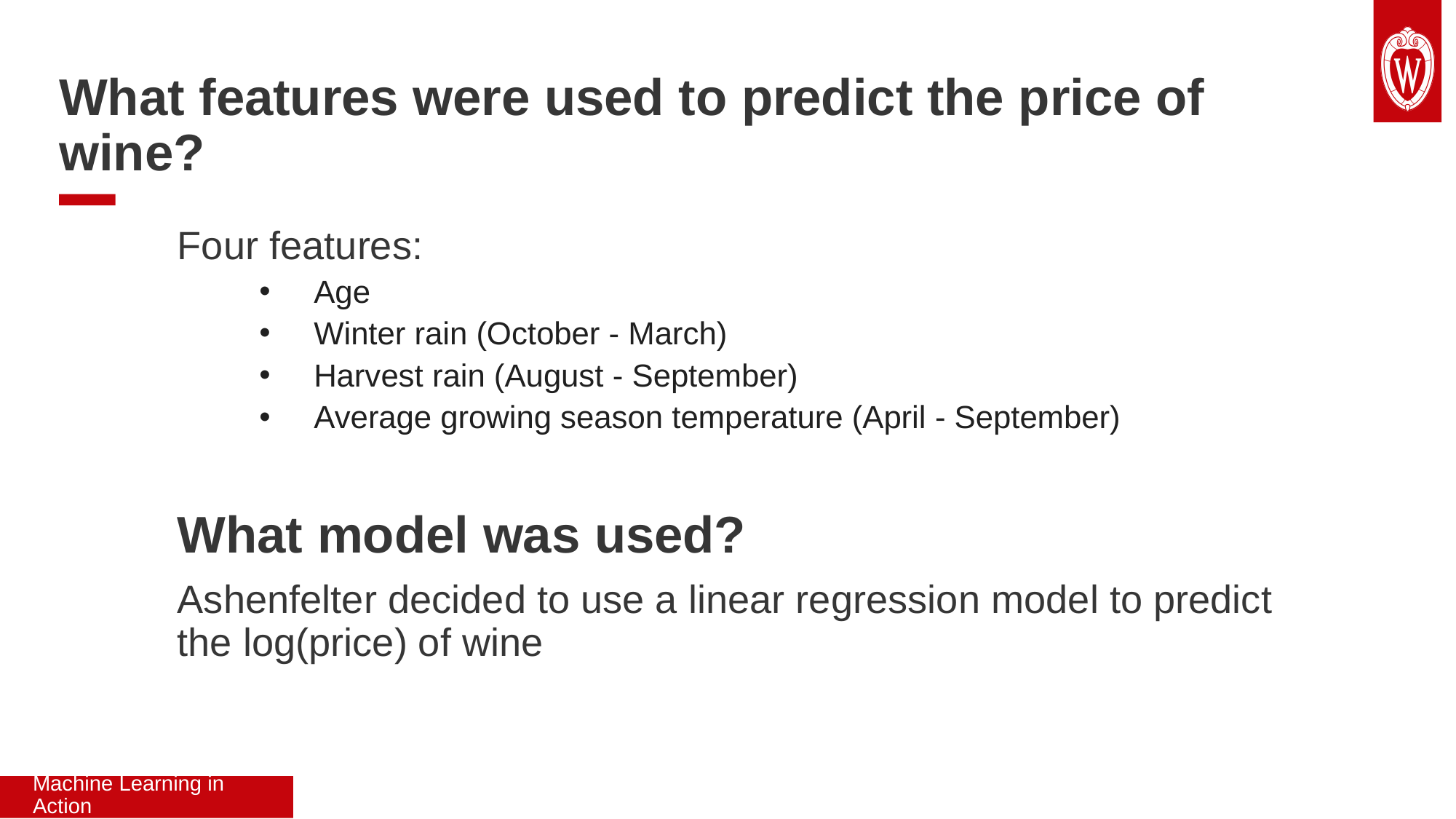

# What features were used to predict the price of wine?
Four features:
Age
Winter rain (October - March)
Harvest rain (August - September)
Average growing season temperature (April - September)

What model was used?
Ashenfelter decided to use a linear regression model to predict the log(price) of wine

Machine Learning in Action